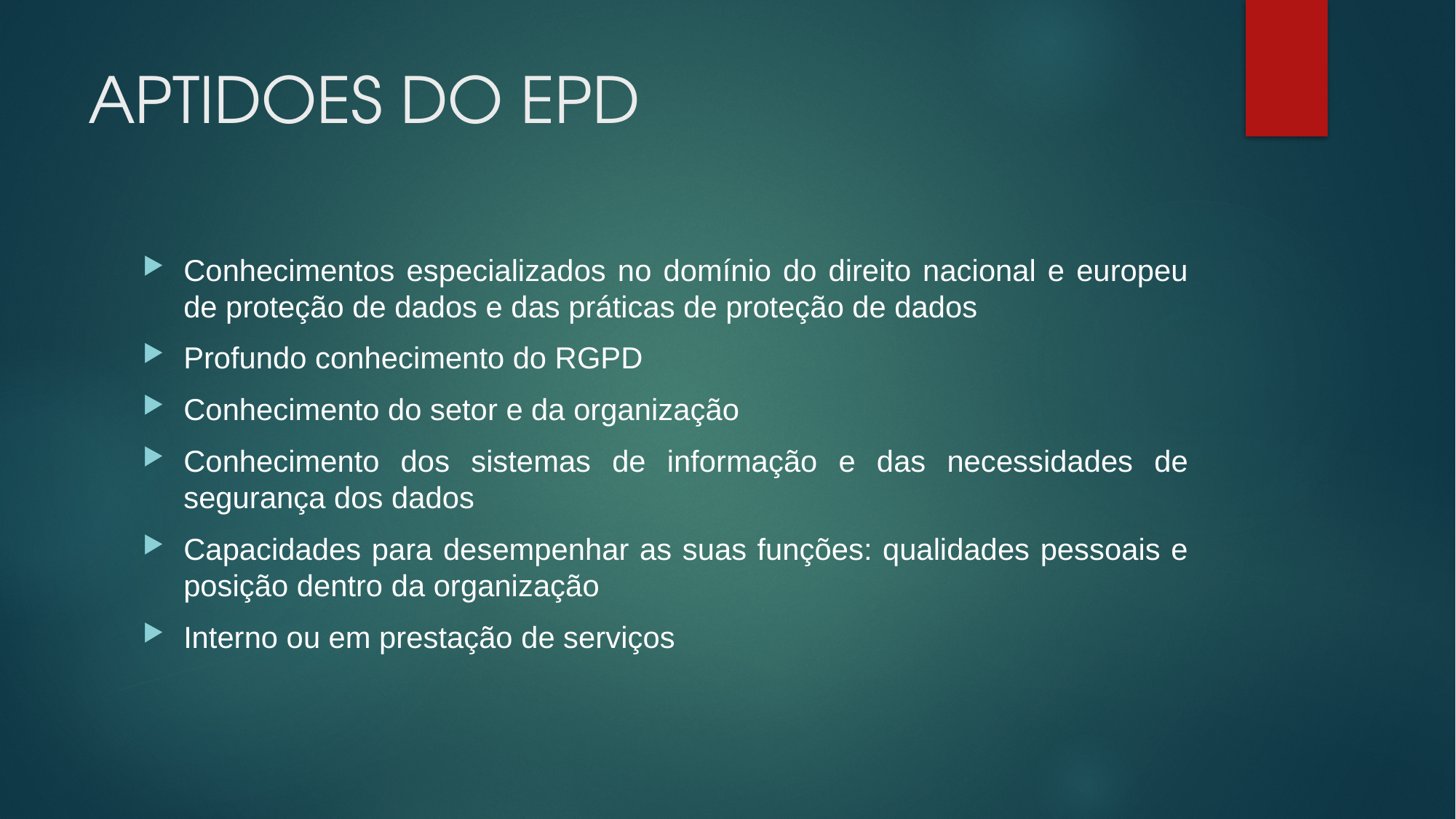

# APTIDOES DO EPD
Conhecimentos especializados no domínio do direito nacional e europeu de proteção de dados e das práticas de proteção de dados
Profundo conhecimento do RGPD
Conhecimento do setor e da organização
Conhecimento dos sistemas de informação e das necessidades de segurança dos dados
Capacidades para desempenhar as suas funções: qualidades pessoais e posição dentro da organização
Interno ou em prestação de serviços